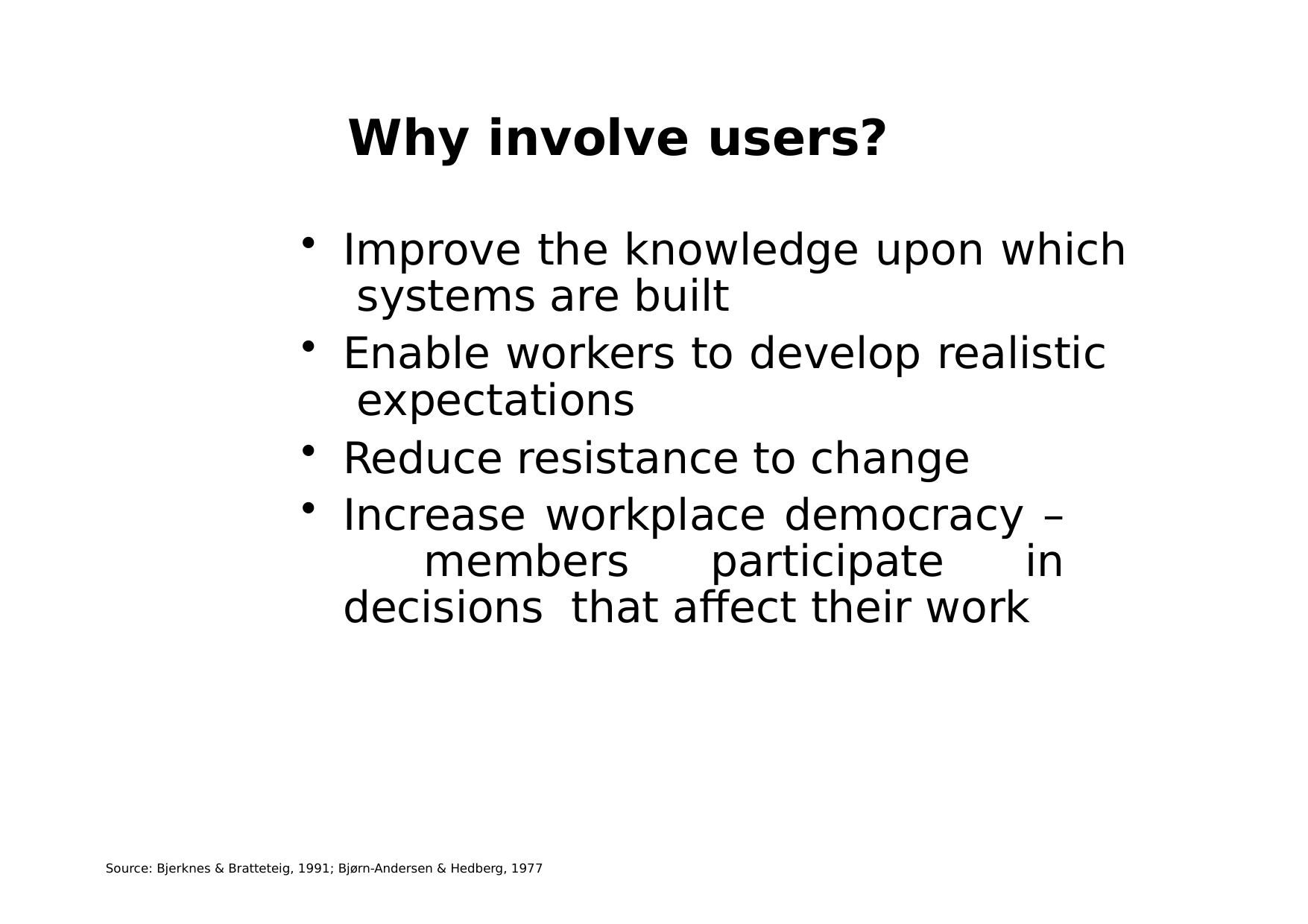

# Why involve users?
Improve the knowledge upon which  systems are built
Enable workers to develop realistic  expectations
Reduce resistance to change
Increase workplace democracy –  members participate in decisions  that affect their work
Source: Bjerknes & Bratteteig, 1991; Bjørn-Andersen & Hedberg, 1977